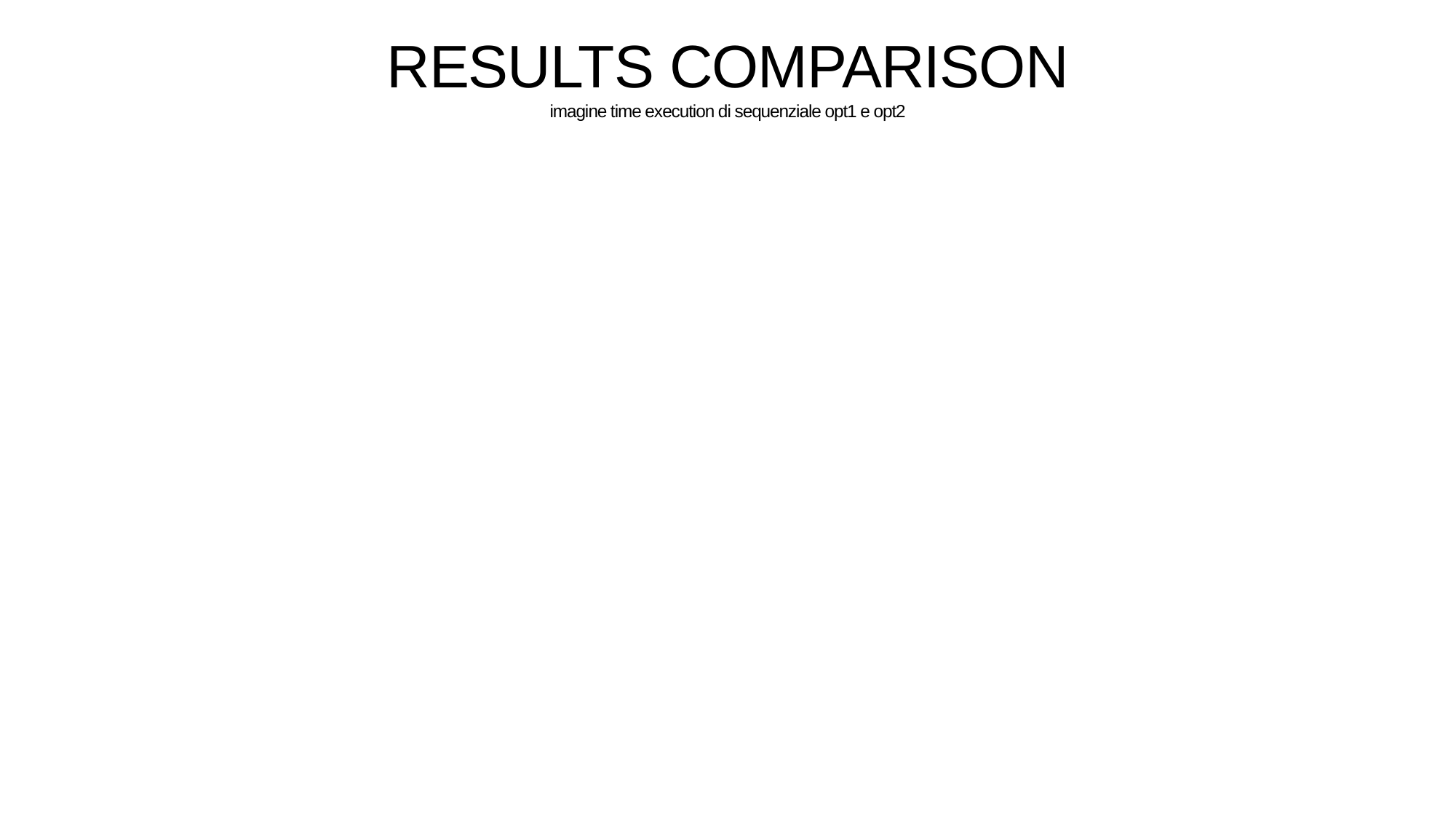

RESULTS COMPARISON
imagine time execution di sequenziale opt1 e opt2